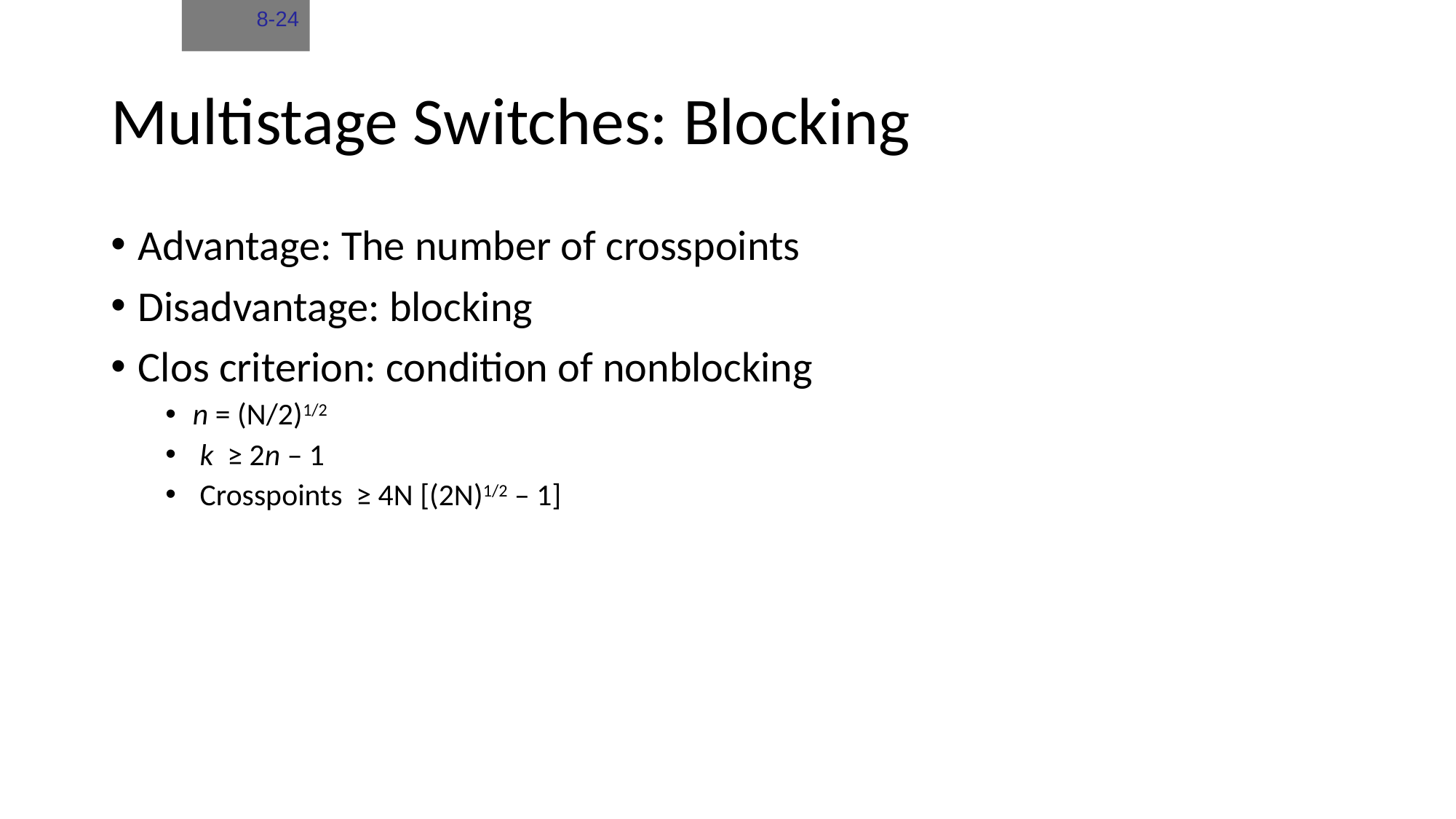

8-24
# Multistage Switches: Blocking
Advantage: The number of crosspoints
Disadvantage: blocking
Clos criterion: condition of nonblocking
n = (N/2)1/2
 k  ≥ 2n – 1
 Crosspoints  ≥ 4N [(2N)1/2 – 1]